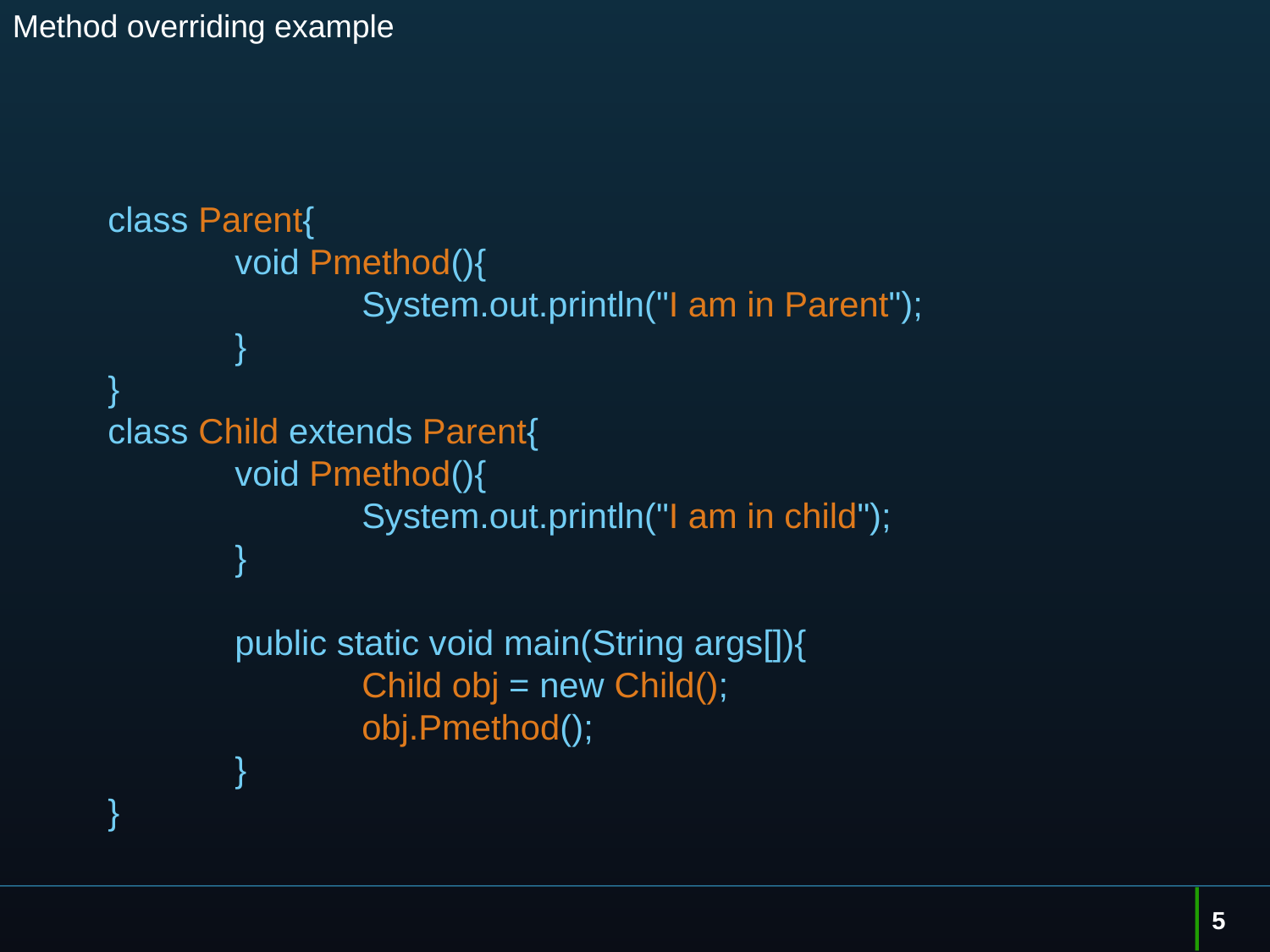

# Method overriding example
class Parent{
	void Pmethod(){
		System.out.println("I am in Parent");
	}
}
class Child extends Parent{
	void Pmethod(){
		System.out.println("I am in child");
	}

	public static void main(String args[]){
		Child obj = new Child();
		obj.Pmethod();
	}
}
5